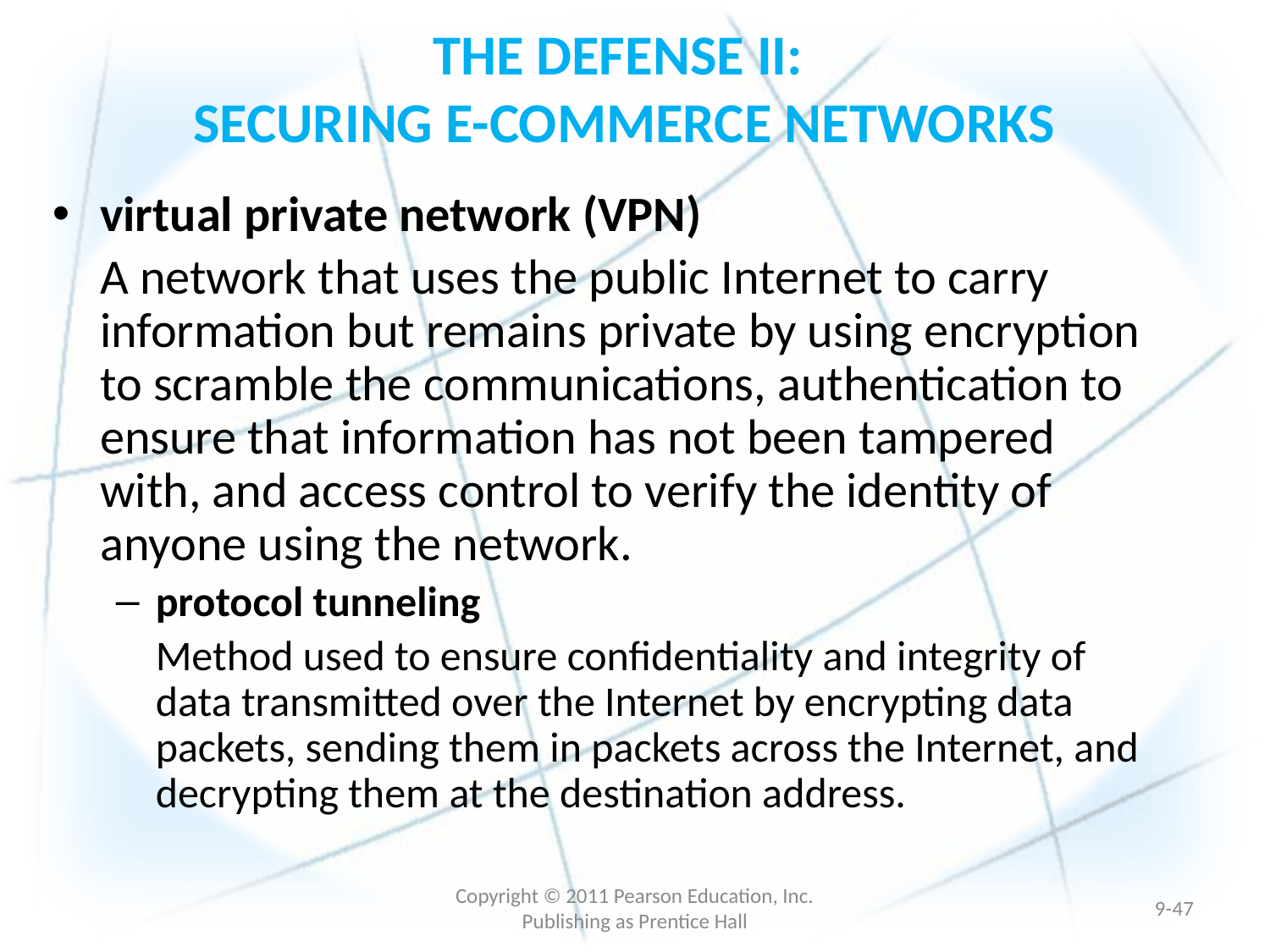

# THE DEFENSE II: SECURING E-COMMERCE NETWORKS
virtual private network (VPN)
	A network that uses the public Internet to carry information but remains private by using encryption to scramble the communications, authentication to ensure that information has not been tampered with, and access control to verify the identity of anyone using the network.
protocol tunneling
	Method used to ensure confidentiality and integrity of data transmitted over the Internet by encrypting data packets, sending them in packets across the Internet, and decrypting them at the destination address.
Copyright © 2011 Pearson Education, Inc. Publishing as Prentice Hall
9-47